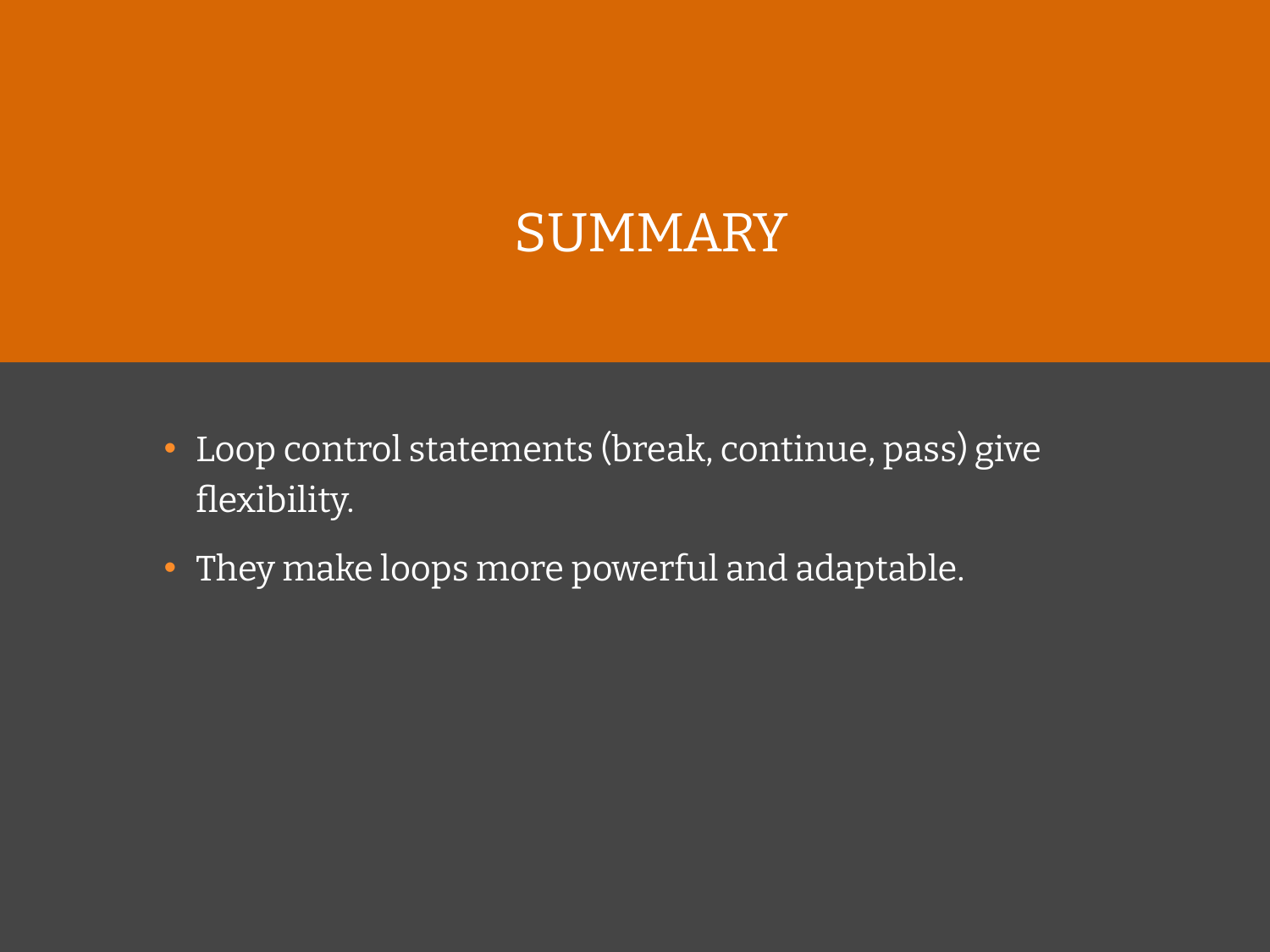

# Summary

Loop control statements (break, continue, pass) give flexibility.
They make loops more powerful and adaptable.